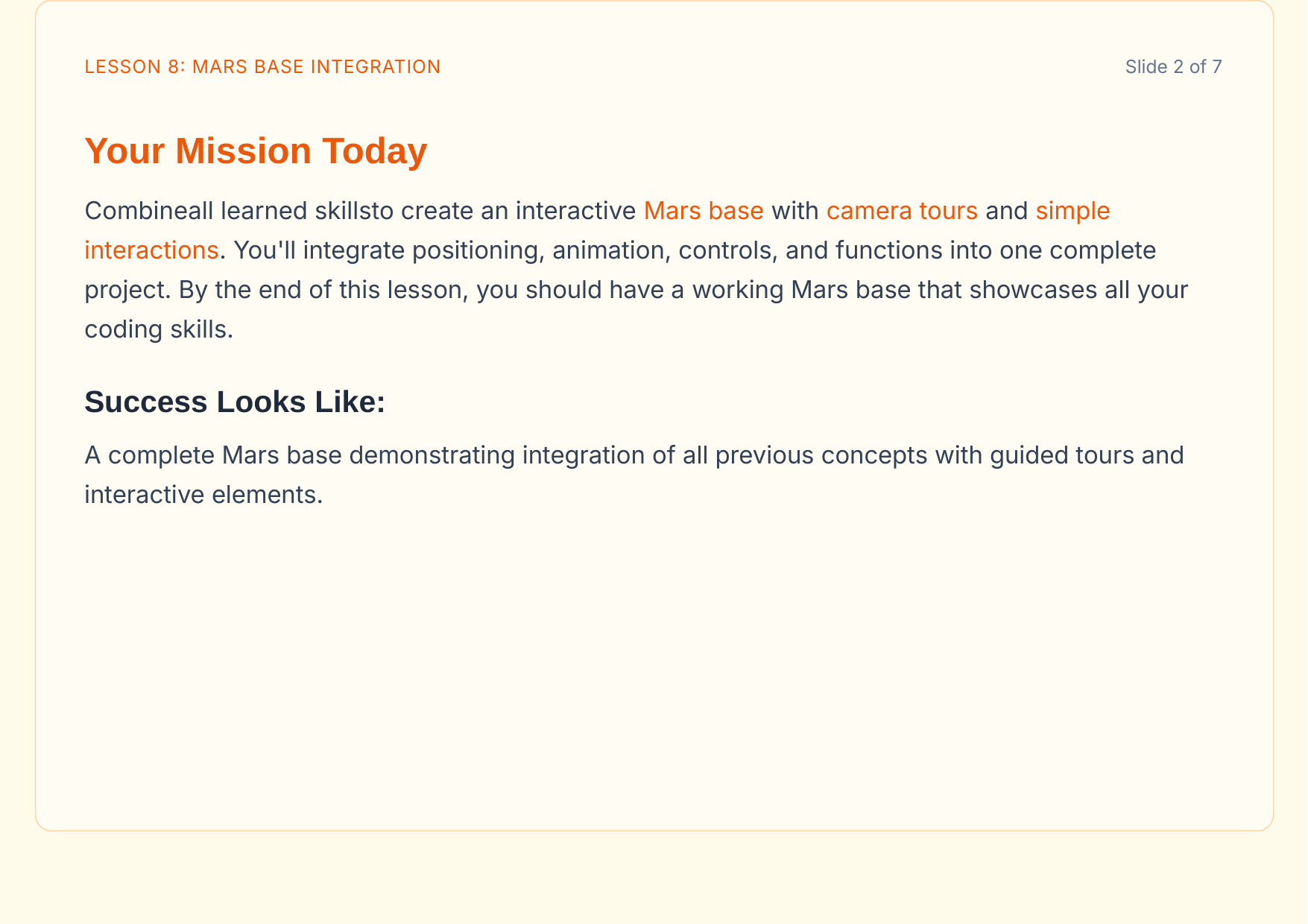

LESSON 8: MARS BASE INTEGRATION
Slide 2 of 7
Your Mission Today

Combineall learned skillsto create an interactive Mars base with camera tours and simple
interactions. You'll integrate positioning, animation, controls, and functions into one complete project. By the end of this lesson, you should have a working Mars base that showcases all your coding skills.
Success Looks Like:
A complete Mars base demonstrating integration of all previous concepts with guided tours and interactive elements.